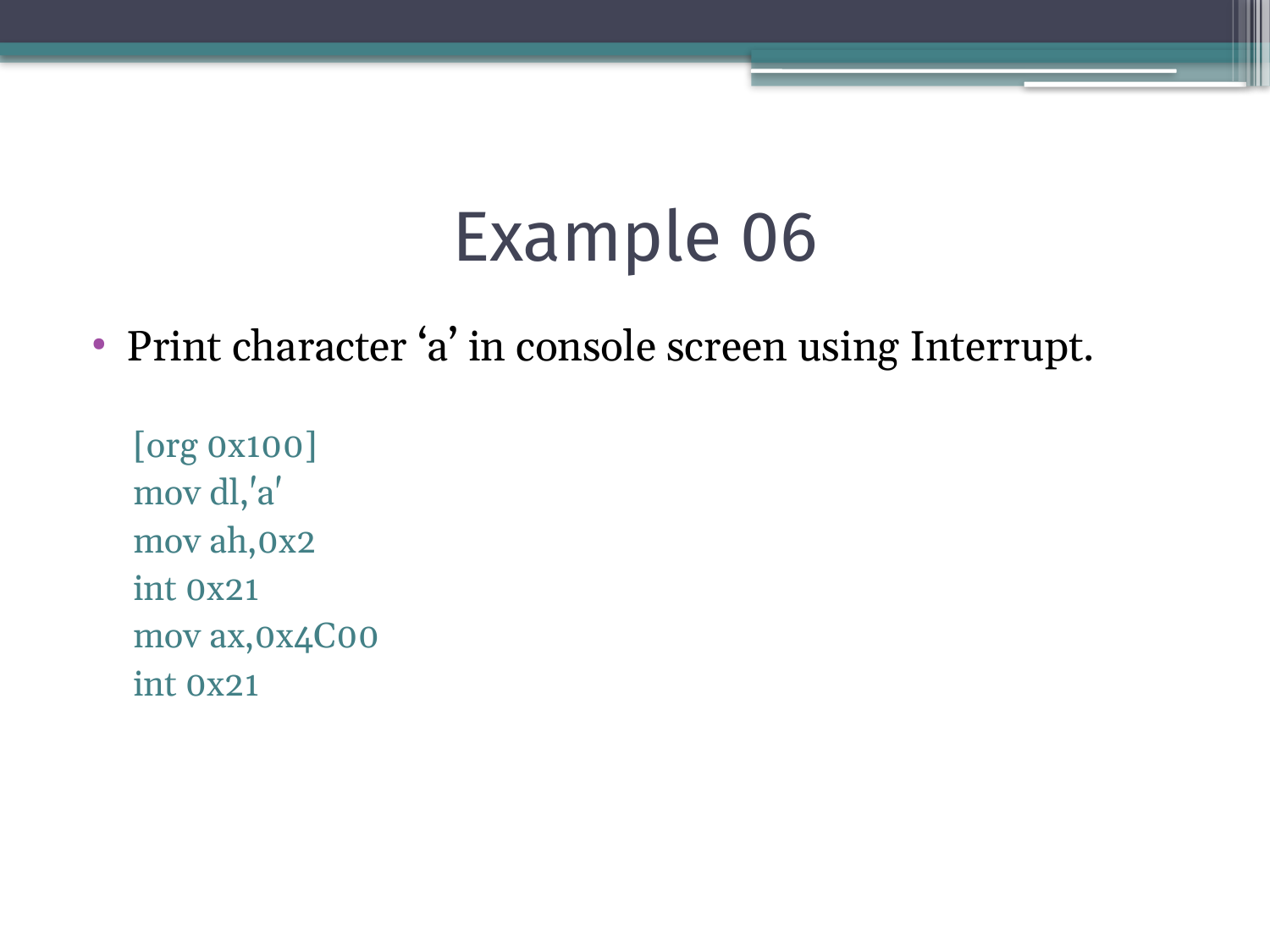

# Example 06
Print character ‘a’ in console screen using Interrupt.

[org 0x100]
mov dl,'a'
mov ah,0x2
int 0x21
mov ax,0x4C00
int 0x21